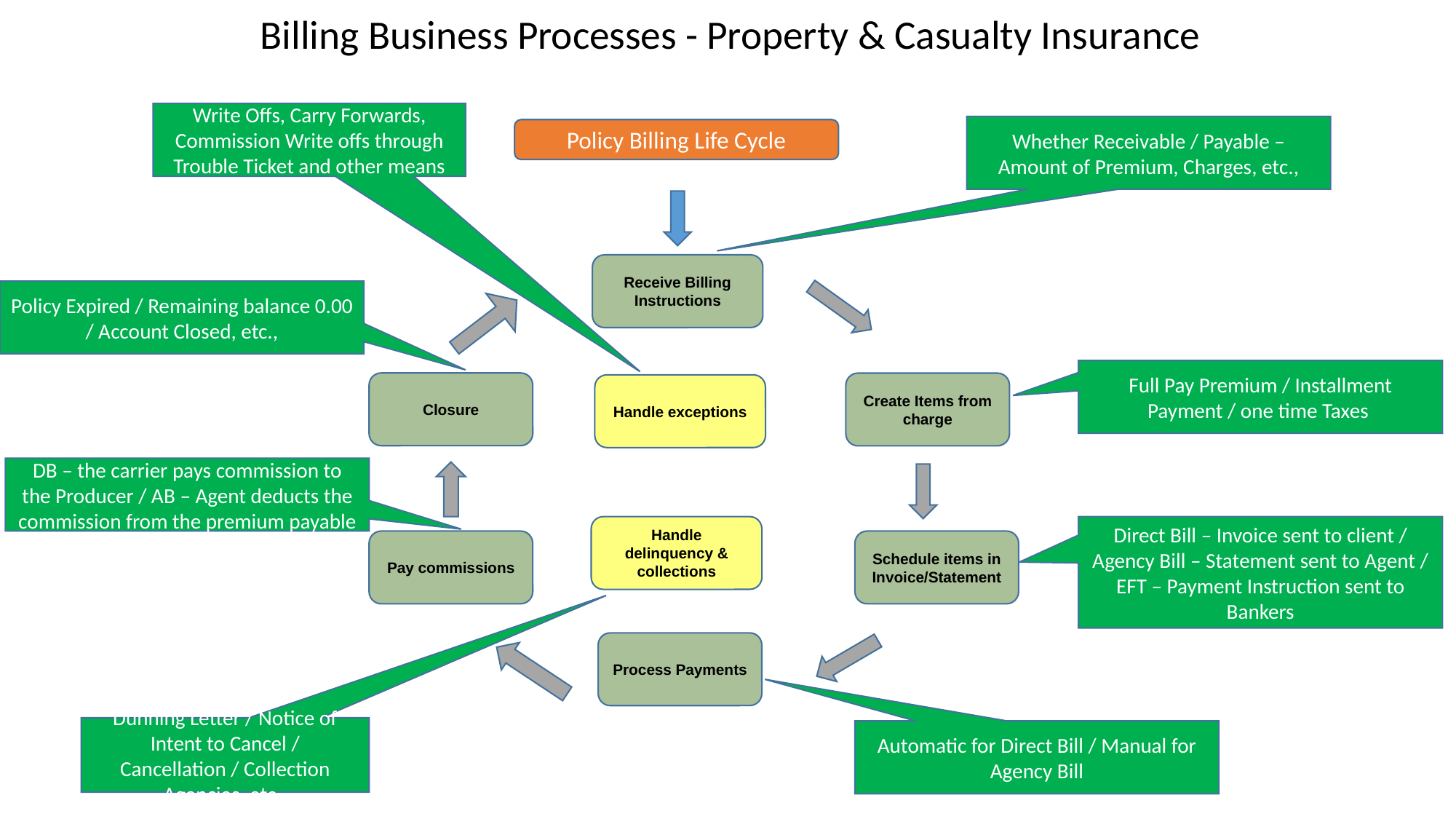

# Policy Billing Lifecycle
Billing Business Processes - Property & Casualty Insurance
Write Offs, Carry Forwards, Commission Write offs through Trouble Ticket and other means
Whether Receivable / Payable – Amount of Premium, Charges, etc.,
Policy Billing Life Cycle

Receive Billing Instructions

Policy Expired / Remaining balance 0.00 / Account Closed, etc.,

Full Pay Premium / Installment Payment / one time Taxes
Closure
Create Items from charge
Handle exceptions
DB – the carrier pays commission to the Producer / AB – Agent deducts the commission from the premium payable

Handle delinquency & collections
Direct Bill – Invoice sent to client / Agency Bill – Statement sent to Agent / EFT – Payment Instruction sent to Bankers
Pay commissions
Schedule items in Invoice/Statement

Process Payments
Dunning Letter / Notice of Intent to Cancel / Cancellation / Collection Agencies, etc.,
Automatic for Direct Bill / Manual for Agency Bill